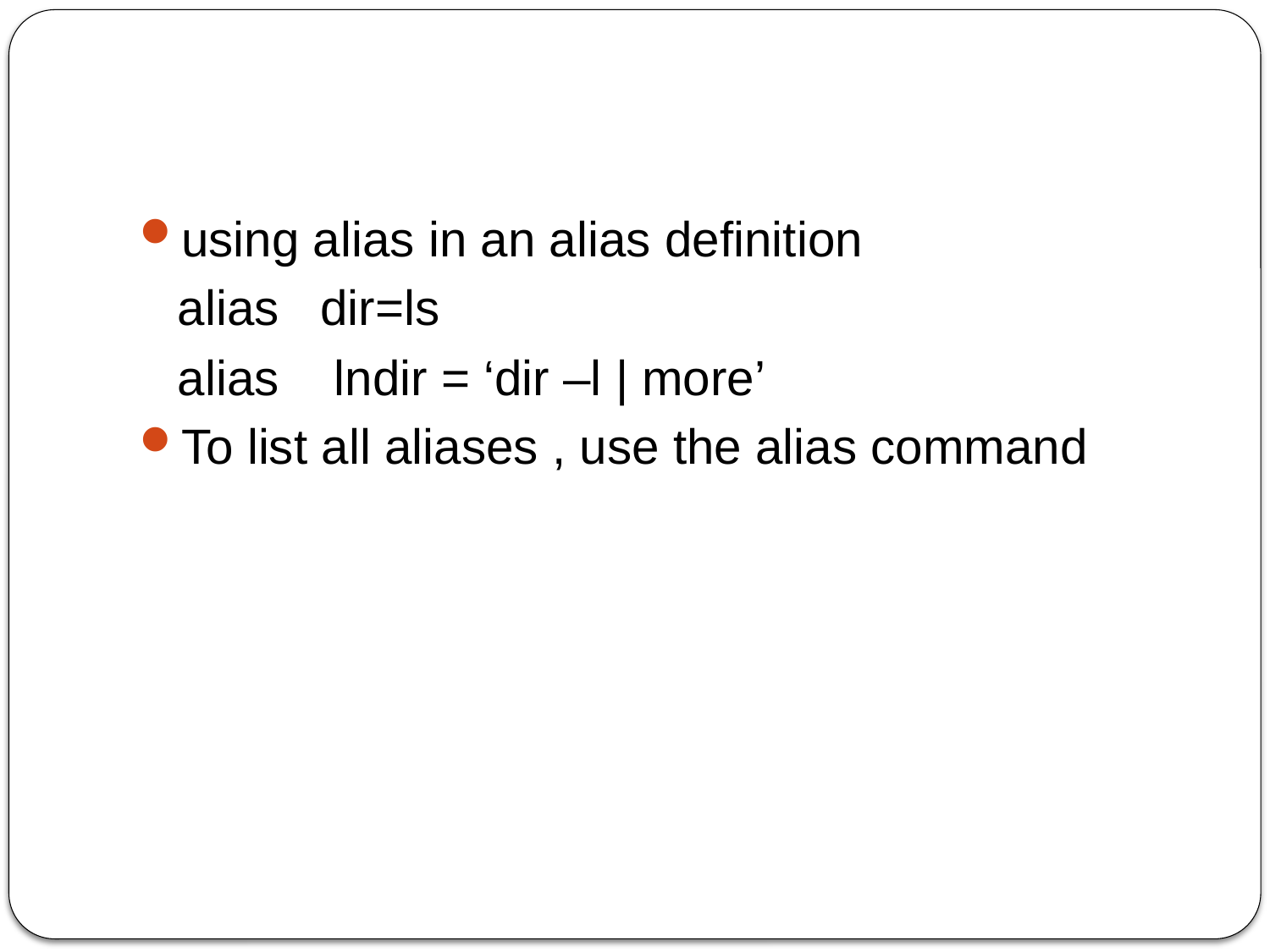

#
using alias in an alias definition
	alias   dir=ls
	alias    lndir = ‘dir –l | more’
To list all aliases , use the alias command